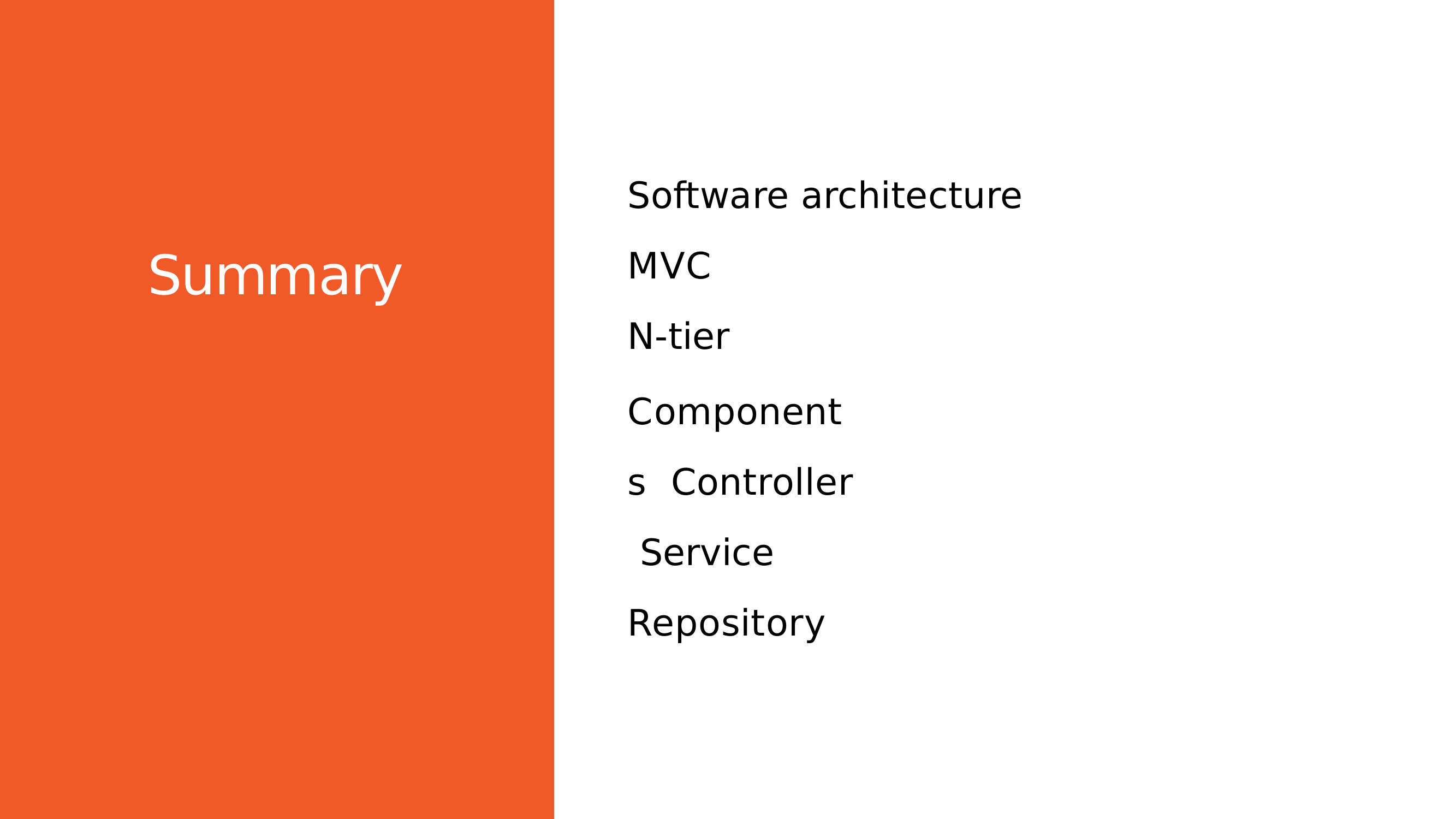

# Software architecture
MVC
Summary
N-tier
Components  Controller  Service  Repository
11